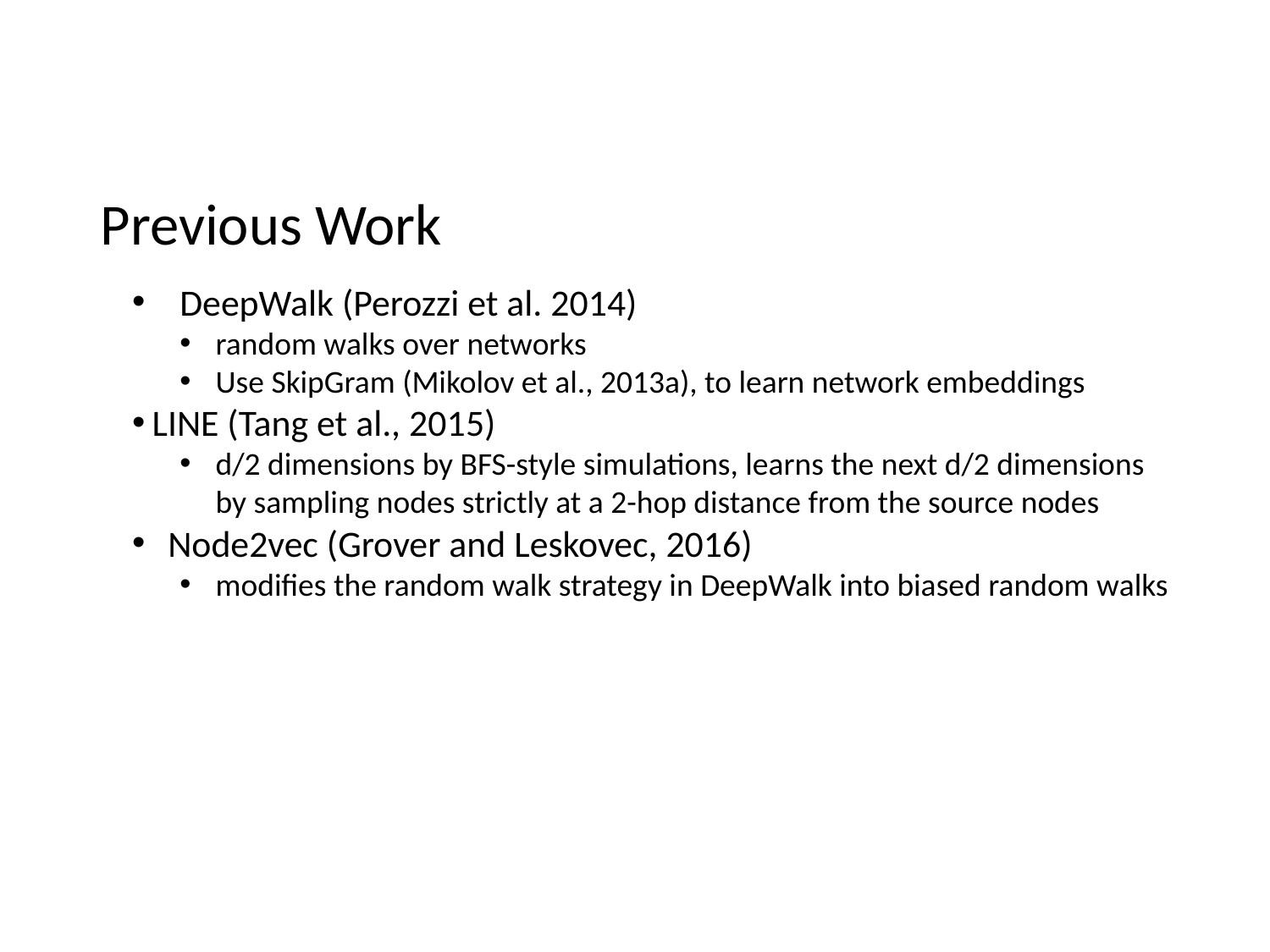

# Previous Work
DeepWalk (Perozzi et al. 2014)
random walks over networks
Use SkipGram (Mikolov et al., 2013a), to learn network embeddings
LINE (Tang et al., 2015)
d/2 dimensions by BFS-style simulations, learns the next d/2 dimensions by sampling nodes strictly at a 2-hop distance from the source nodes
Node2vec (Grover and Leskovec, 2016)
modifies the random walk strategy in DeepWalk into biased random walks